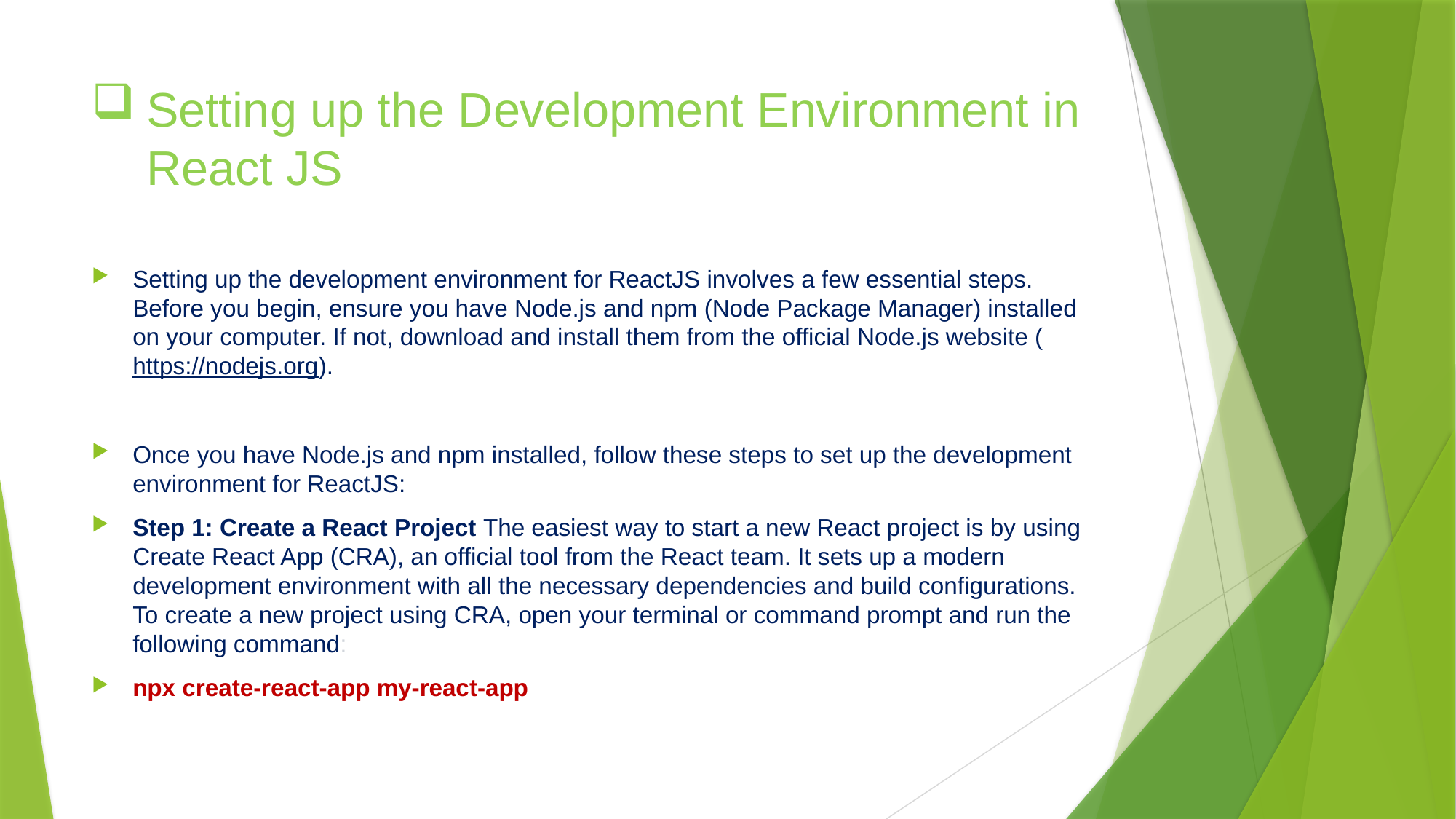

# Setting up the Development Environment in React JS
Setting up the development environment for ReactJS involves a few essential steps. Before you begin, ensure you have Node.js and npm (Node Package Manager) installed on your computer. If not, download and install them from the official Node.js website (https://nodejs.org).

Once you have Node.js and npm installed, follow these steps to set up the development environment for ReactJS:
Step 1: Create a React Project The easiest way to start a new React project is by using Create React App (CRA), an official tool from the React team. It sets up a modern development environment with all the necessary dependencies and build configurations. To create a new project using CRA, open your terminal or command prompt and run the following command:
npx create-react-app my-react-app